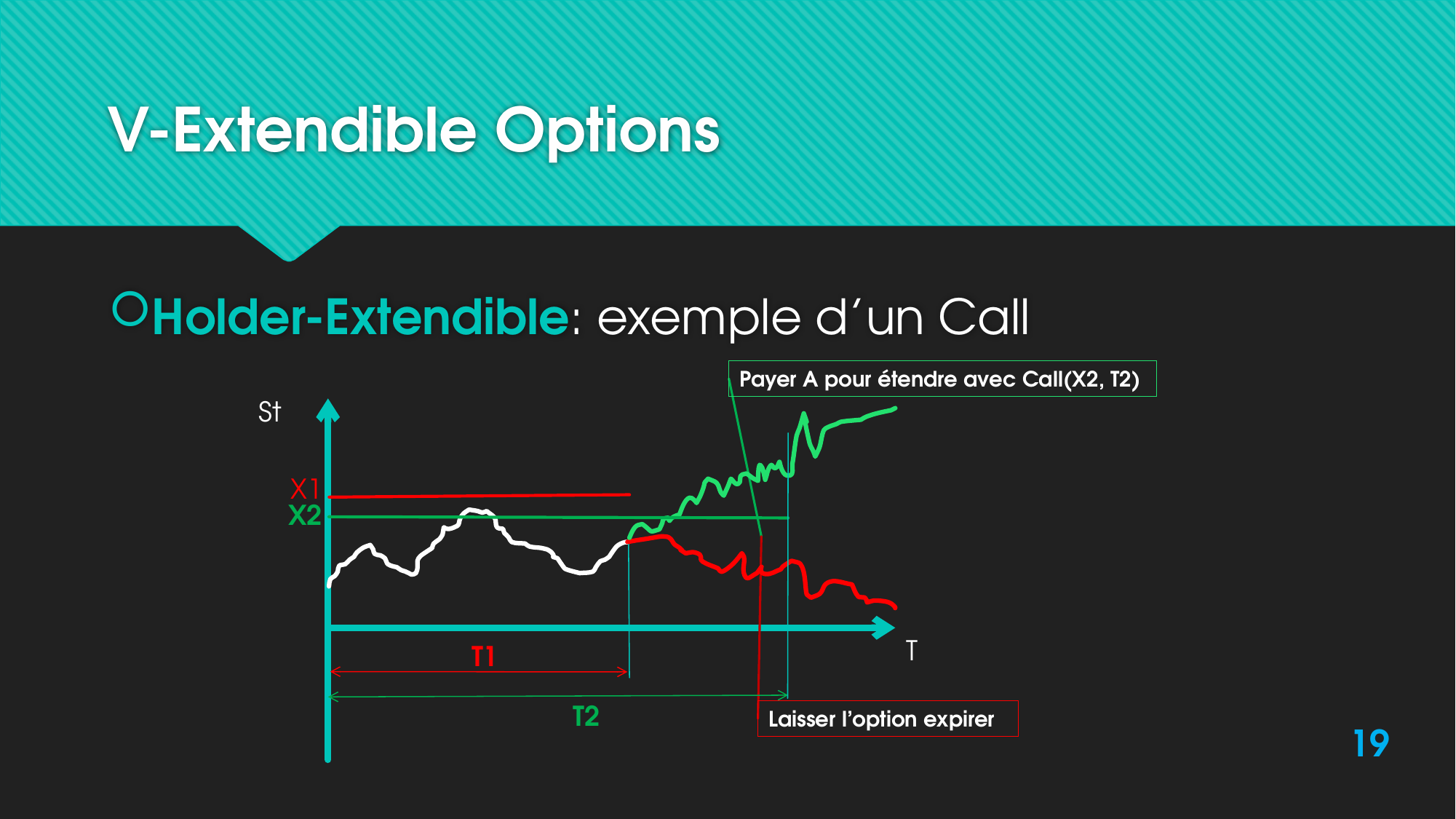

# V-Extendible Options
Holder-Extendible: exemple d’un Call
Payer A pour étendre avec Call(X2, T2)
St

X1
X2

T
T1
T2
Laisser l’option expirer
19